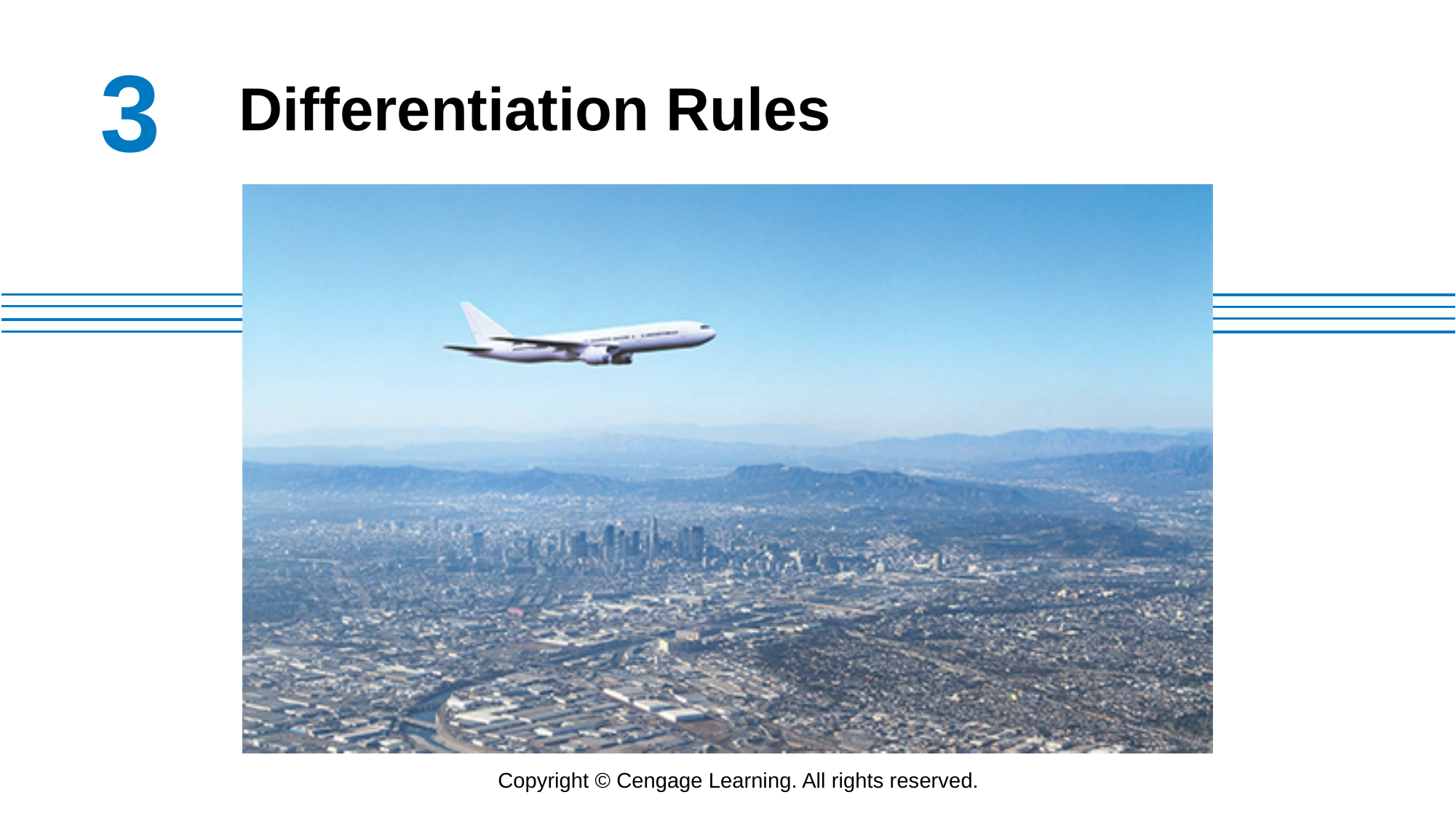

# 3
Differentiation Rules
Copyright © Cengage Learning. All rights reserved.